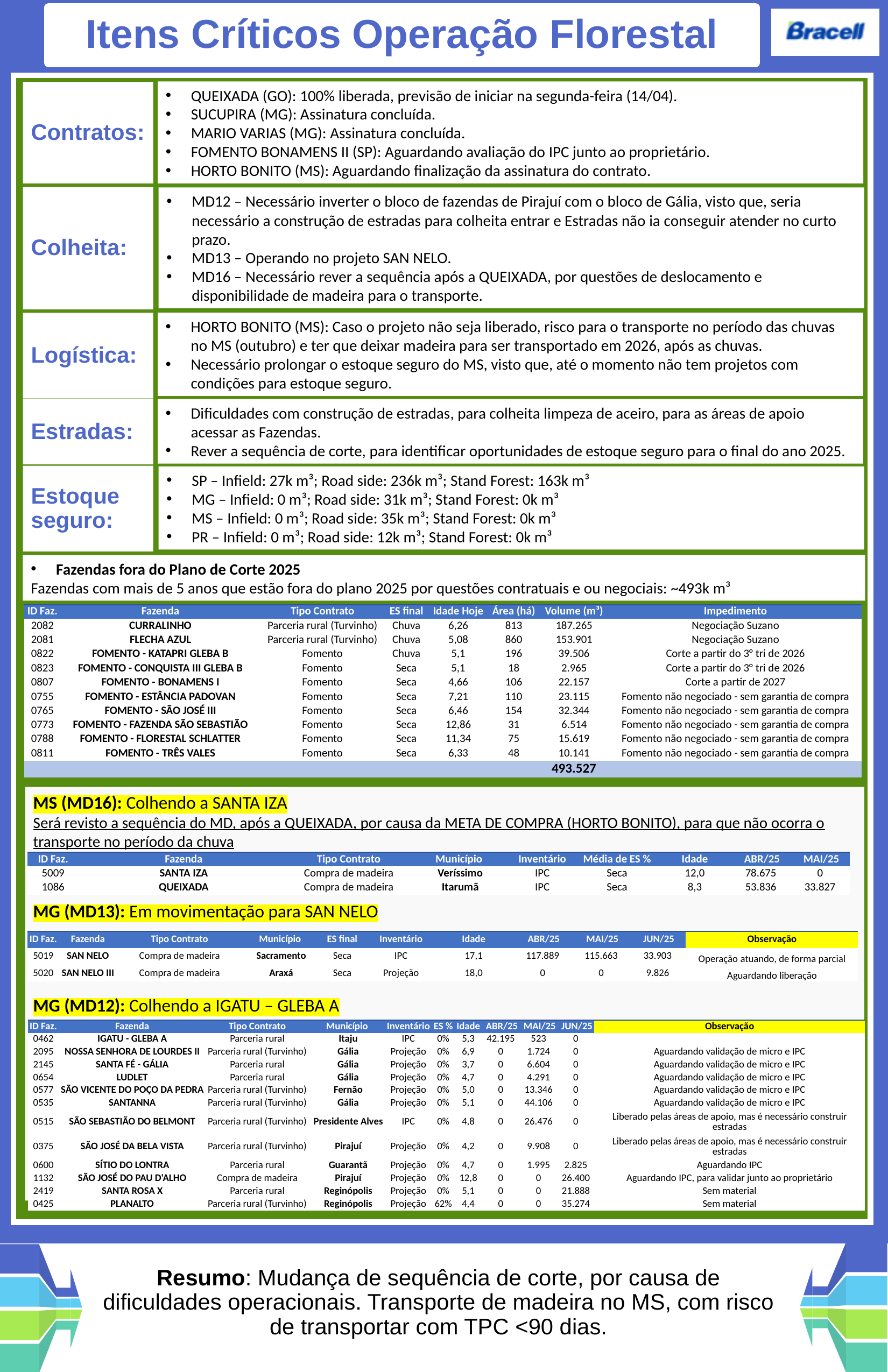

# Itens Críticos Operação Florestal
QUEIXADA (GO): 100% liberada, previsão de iniciar na segunda-feira (14/04).
SUCUPIRA (MG): Assinatura concluída.
MARIO VARIAS (MG): Assinatura concluída.
FOMENTO BONAMENS II (SP): Aguardando avaliação do IPC junto ao proprietário.
HORTO BONITO (MS): Aguardando finalização da assinatura do contrato.
Contratos:
Colheita:
MD12 – Necessário inverter o bloco de fazendas de Pirajuí com o bloco de Gália, visto que, seria necessário a construção de estradas para colheita entrar e Estradas não ia conseguir atender no curto prazo.
MD13 – Operando no projeto SAN NELO.
MD16 – Necessário rever a sequência após a QUEIXADA, por questões de deslocamento e disponibilidade de madeira para o transporte.
HORTO BONITO (MS): Caso o projeto não seja liberado, risco para o transporte no período das chuvas no MS (outubro) e ter que deixar madeira para ser transportado em 2026, após as chuvas.
Necessário prolongar o estoque seguro do MS, visto que, até o momento não tem projetos com condições para estoque seguro.
Logística:
Estradas:
Dificuldades com construção de estradas, para colheita limpeza de aceiro, para as áreas de apoio acessar as Fazendas.
Rever a sequência de corte, para identificar oportunidades de estoque seguro para o final do ano 2025.
Estoque seguro:
SP – Infield: 27k m³; Road side: 236k m³; Stand Forest: 163k m³
MG – Infield: 0 m³; Road side: 31k m³; Stand Forest: 0k m³
MS – Infield: 0 m³; Road side: 35k m³; Stand Forest: 0k m³
PR – Infield: 0 m³; Road side: 12k m³; Stand Forest: 0k m³
Fazendas fora do Plano de Corte 2025
Fazendas com mais de 5 anos que estão fora do plano 2025 por questões contratuais e ou negociais: ~493k m³
| ID Faz. | Fazenda | Tipo Contrato | ES final | Idade Hoje | Área (há) | Volume (m³) | Impedimento |
| --- | --- | --- | --- | --- | --- | --- | --- |
| 2082 | CURRALINHO | Parceria rural (Turvinho) | Chuva | 6,26 | 813 | 187.265 | Negociação Suzano |
| 2081 | FLECHA AZUL | Parceria rural (Turvinho) | Chuva | 5,08 | 860 | 153.901 | Negociação Suzano |
| 0822 | FOMENTO - KATAPRI GLEBA B | Fomento | Chuva | 5,1 | 196 | 39.506 | Corte a partir do 3° tri de 2026 |
| 0823 | FOMENTO - CONQUISTA III GLEBA B | Fomento | Seca | 5,1 | 18 | 2.965 | Corte a partir do 3° tri de 2026 |
| 0807 | FOMENTO - BONAMENS I | Fomento | Seca | 4,66 | 106 | 22.157 | Corte a partir de 2027 |
| 0755 | FOMENTO - ESTÂNCIA PADOVAN | Fomento | Seca | 7,21 | 110 | 23.115 | Fomento não negociado - sem garantia de compra |
| 0765 | FOMENTO - SÃO JOSÉ III | Fomento | Seca | 6,46 | 154 | 32.344 | Fomento não negociado - sem garantia de compra |
| 0773 | FOMENTO - FAZENDA SÃO SEBASTIÃO | Fomento | Seca | 12,86 | 31 | 6.514 | Fomento não negociado - sem garantia de compra |
| 0788 | FOMENTO - FLORESTAL SCHLATTER | Fomento | Seca | 11,34 | 75 | 15.619 | Fomento não negociado - sem garantia de compra |
| 0811 | FOMENTO - TRÊS VALES | Fomento | Seca | 6,33 | 48 | 10.141 | Fomento não negociado - sem garantia de compra |
|  |  |  |  |  |  | 493.527 |  |
MS (MD16): Colhendo a SANTA IZA
Será revisto a sequência do MD, após a QUEIXADA, por causa da META DE COMPRA (HORTO BONITO), para que não ocorra o transporte no período da chuva

MG (MD13): Em movimentação para SAN NELO

MG (MD12): Colhendo a IGATU – GLEBA A

| ID Faz. | Fazenda | Tipo Contrato | Município | Inventário | Média de ES % | Idade | ABR/25 | MAI/25 |
| --- | --- | --- | --- | --- | --- | --- | --- | --- |
| 5009 | SANTA IZA | Compra de madeira | Veríssimo | IPC | Seca | 12,0 | 78.675 | 0 |
| 1086 | QUEIXADA | Compra de madeira | Itarumã | IPC | Seca | 8,3 | 53.836 | 33.827 |
| ID Faz. | Fazenda | Tipo Contrato | Município | ES final | Inventário | Idade | ABR/25 | MAI/25 | JUN/25 | Observação |
| --- | --- | --- | --- | --- | --- | --- | --- | --- | --- | --- |
| 5019 | SAN NELO | Compra de madeira | Sacramento | Seca | IPC | 17,1 | 117.889 | 115.663 | 33.903 | Operação atuando, de forma parcial |
| 5020 | SAN NELO III | Compra de madeira | Araxá | Seca | Projeção | 18,0 | 0 | 0 | 9.826 | Aguardando liberação |
| ID Faz. | Fazenda | Tipo Contrato | Município | Inventário | ES % | Idade | ABR/25 | MAI/25 | JUN/25 | Observação |
| --- | --- | --- | --- | --- | --- | --- | --- | --- | --- | --- |
| 0462 | IGATU - GLEBA A | Parceria rural | Itaju | IPC | 0% | 5,3 | 42.195 | 523 | 0 |  |
| 2095 | NOSSA SENHORA DE LOURDES II | Parceria rural (Turvinho) | Gália | Projeção | 0% | 6,9 | 0 | 1.724 | 0 | Aguardando validação de micro e IPC |
| 2145 | SANTA FÉ - GÁLIA | Parceria rural | Gália | Projeção | 0% | 3,7 | 0 | 6.604 | 0 | Aguardando validação de micro e IPC |
| 0654 | LUDLET | Parceria rural | Gália | Projeção | 0% | 4,7 | 0 | 4.291 | 0 | Aguardando validação de micro e IPC |
| 0577 | SÃO VICENTE DO POÇO DA PEDRA | Parceria rural (Turvinho) | Fernão | Projeção | 0% | 5,0 | 0 | 13.346 | 0 | Aguardando validação de micro e IPC |
| 0535 | SANTANNA | Parceria rural (Turvinho) | Gália | Projeção | 0% | 5,1 | 0 | 44.106 | 0 | Aguardando validação de micro e IPC |
| 0515 | SÃO SEBASTIÃO DO BELMONT | Parceria rural (Turvinho) | Presidente Alves | IPC | 0% | 4,8 | 0 | 26.476 | 0 | Liberado pelas áreas de apoio, mas é necessário construir estradas |
| 0375 | SÃO JOSÉ DA BELA VISTA | Parceria rural (Turvinho) | Pirajuí | Projeção | 0% | 4,2 | 0 | 9.908 | 0 | Liberado pelas áreas de apoio, mas é necessário construir estradas |
| 0600 | SÍTIO DO LONTRA | Parceria rural | Guarantã | Projeção | 0% | 4,7 | 0 | 1.995 | 2.825 | Aguardando IPC |
| 1132 | SÃO JOSÉ DO PAU D'ALHO | Compra de madeira | Pirajuí | Projeção | 0% | 12,8 | 0 | 0 | 26.400 | Aguardando IPC, para validar junto ao proprietário |
| 2419 | SANTA ROSA X | Parceria rural | Reginópolis | Projeção | 0% | 5,1 | 0 | 0 | 21.888 | Sem material |
| 0425 | PLANALTO | Parceria rural (Turvinho) | Reginópolis | Projeção | 62% | 4,4 | 0 | 0 | 35.274 | Sem material |
Resumo: Mudança de sequência de corte, por causa de dificuldades operacionais. Transporte de madeira no MS, com risco de transportar com TPC <90 dias.